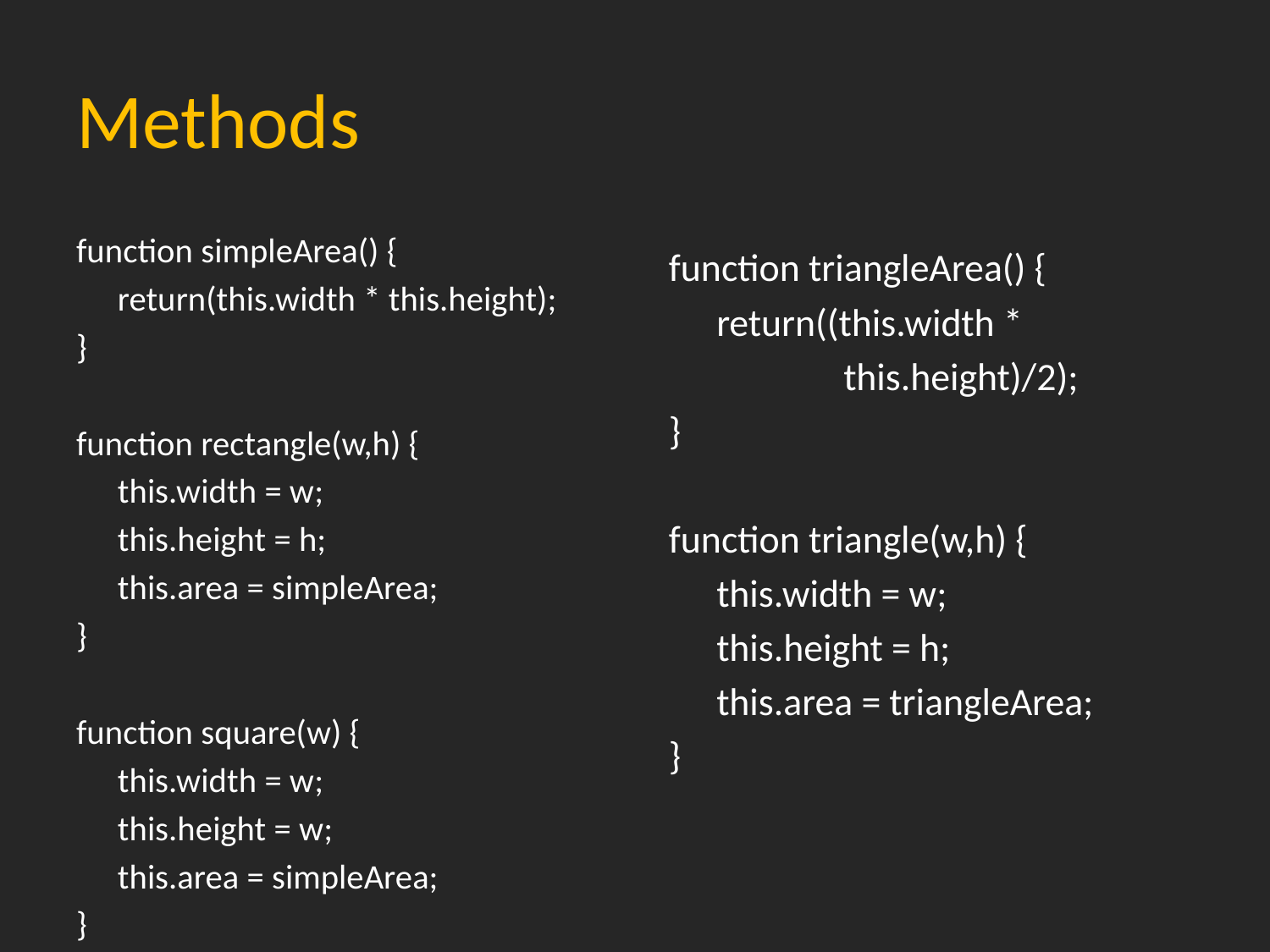

# Methods

function triangleArea() {
	return((this.width *
		this.height)/2);
}

function triangle(w,h) {
	this.width = w;
	this.height = h;
	this.area = triangleArea;
}

function simpleArea() {
	return(this.width * this.height);
}

function rectangle(w,h) {
	this.width = w;
	this.height = h;
	this.area = simpleArea;
}

function square(w) {
	this.width = w;
	this.height = w;
	this.area = simpleArea;
}